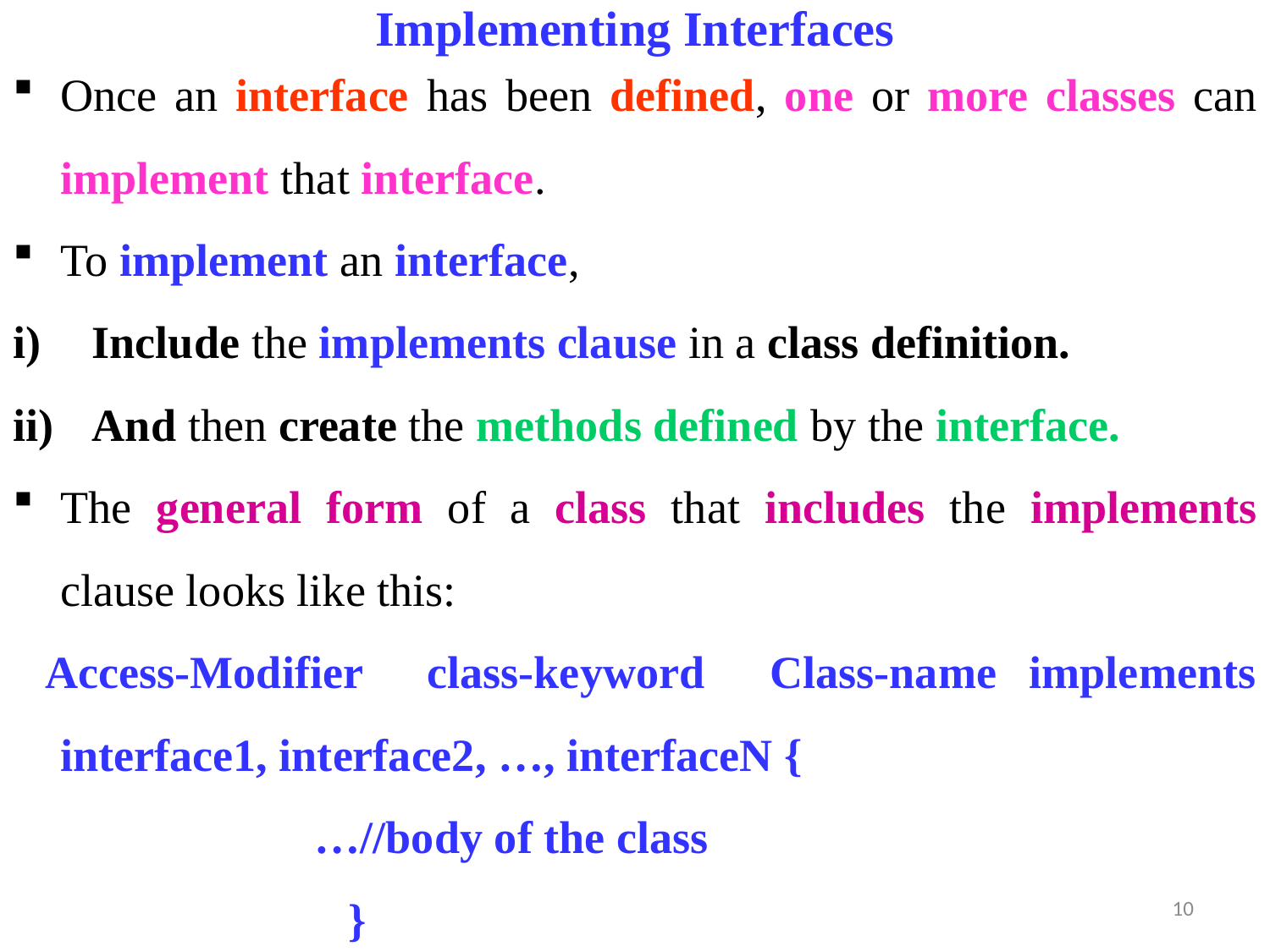

# Implementing Interfaces
Once an interface has been defined, one or more classes can implement that interface.
To implement an interface,
Include the implements clause in a class definition.
And then create the methods defined by the interface.
The general form of a class that includes the implements clause looks like this:
 Access-Modifier  class-keyword  Class-name implements interface1, interface2, …, interfaceN {
			…//body of the class
			   }
10